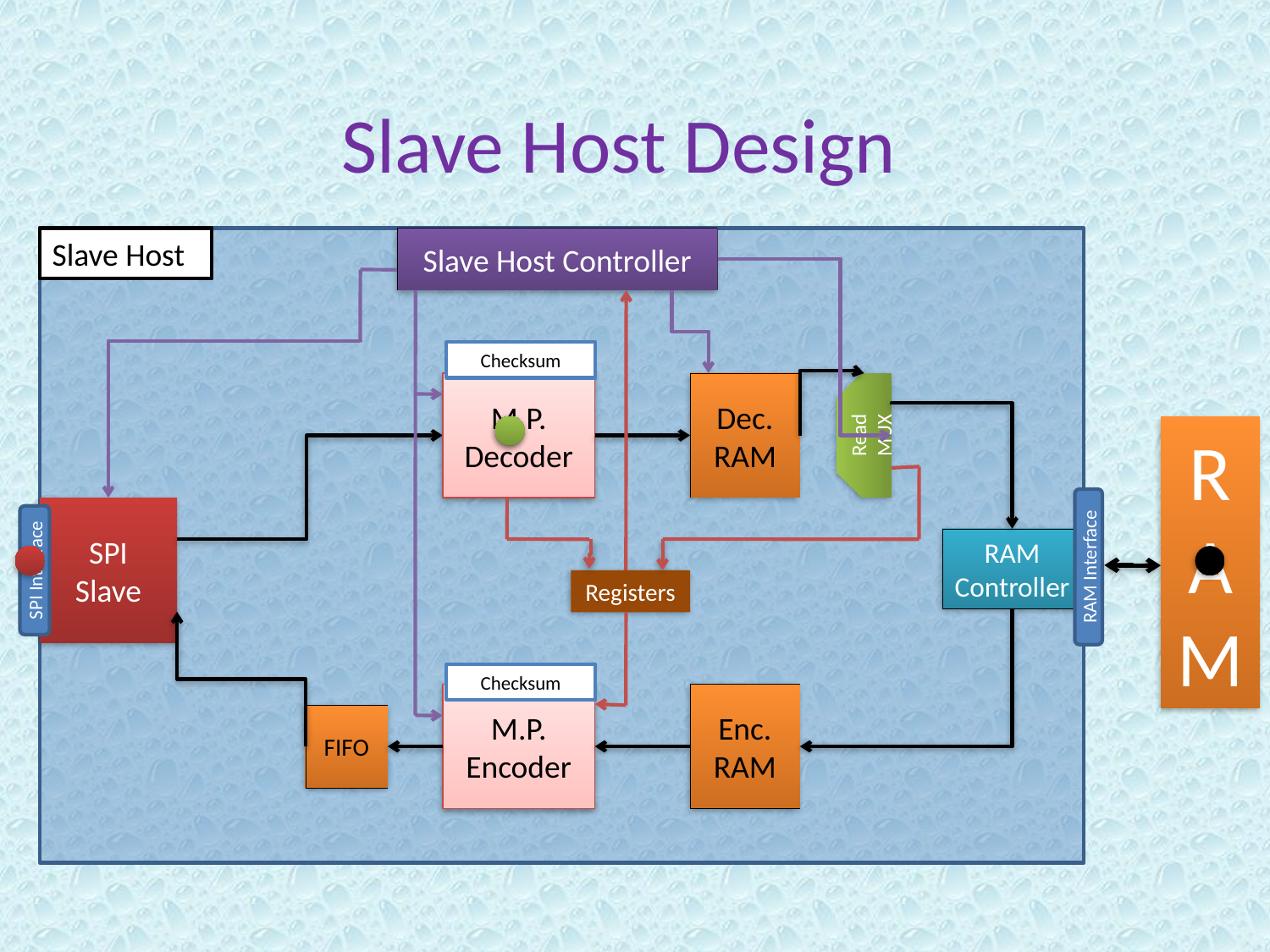

# Slave Host Design

Slave Host
Slave Host Controller
Checksum
M.P. Decoder
Dec. RAM
Read MUX
SPI
Slave
RAM
Controller
RAM Interface
Registers
Checksum
M.P. Encoder
Enc. RAM
FIFO

RAM

SPI Interface